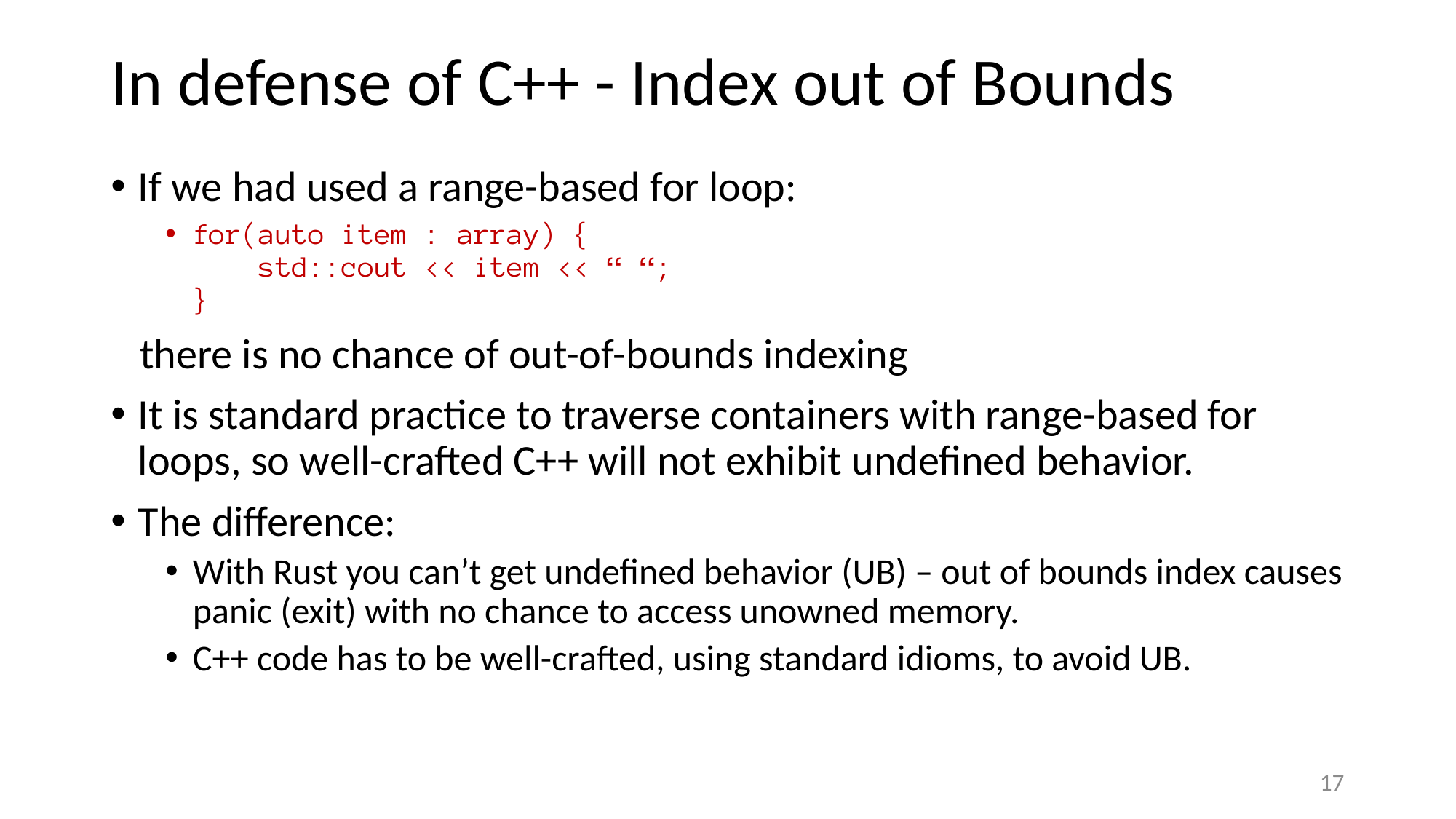

# In defense of C++ - Index out of Bounds
If we had used a range-based for loop:
for(auto item : array) {
    std::cout << item << “ “;
}
   there is no chance of out-of-bounds indexing
It is standard practice to traverse containers with range-based for loops, so well-crafted C++ will not exhibit undefined behavior.
The difference:
With Rust you can’t get undefined behavior (UB) – out of bounds index causes panic (exit) with no chance to access unowned memory.
C++ code has to be well-crafted, using standard idioms, to avoid UB.
17